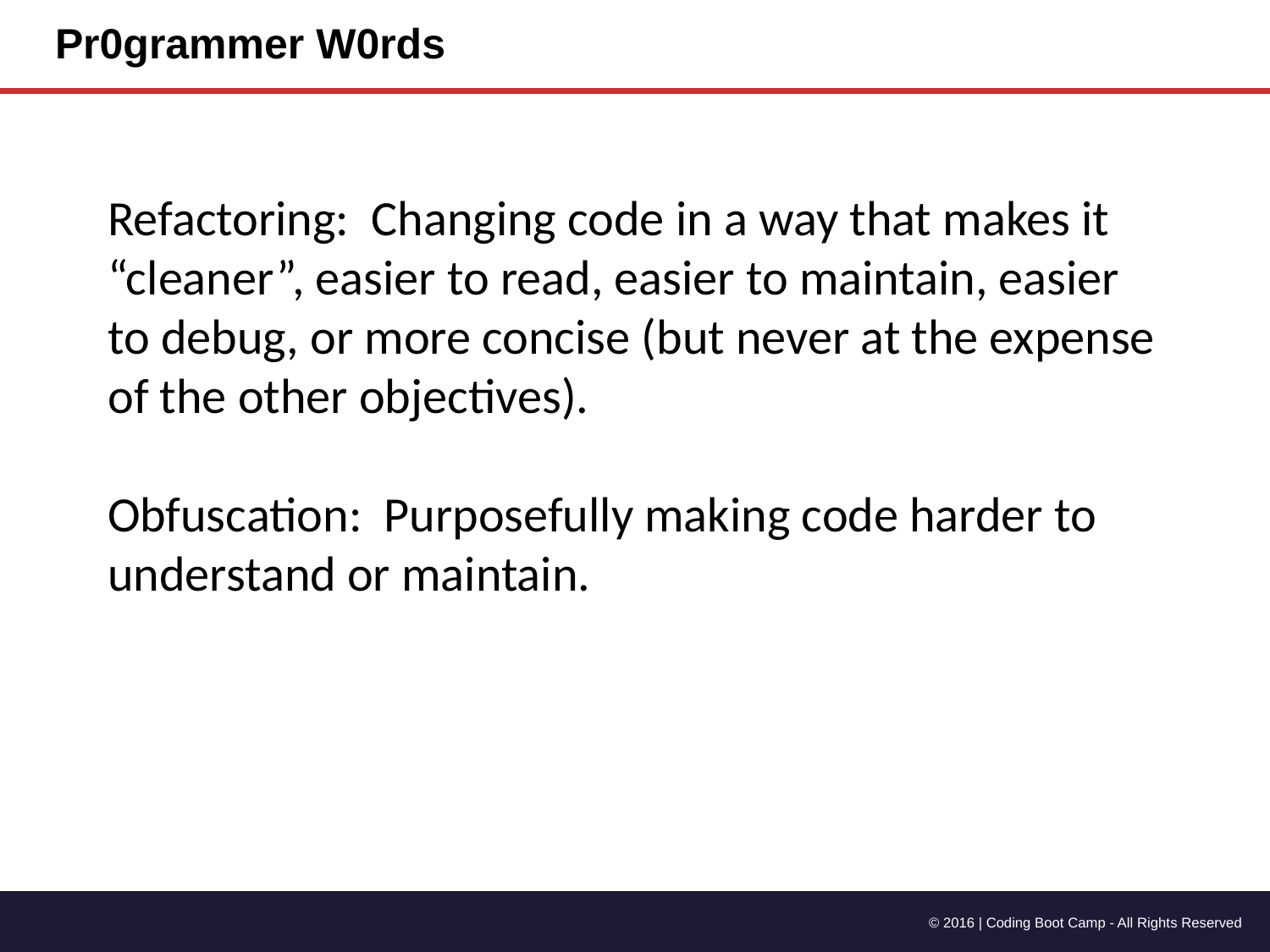

# Pr0grammer W0rds
Refactoring:  Changing code in a way that makes it “cleaner”, easier to read, easier to maintain, easier to debug, or more concise (but never at the expense of the other objectives).

Obfuscation:  Purposefully making code harder to understand or maintain.